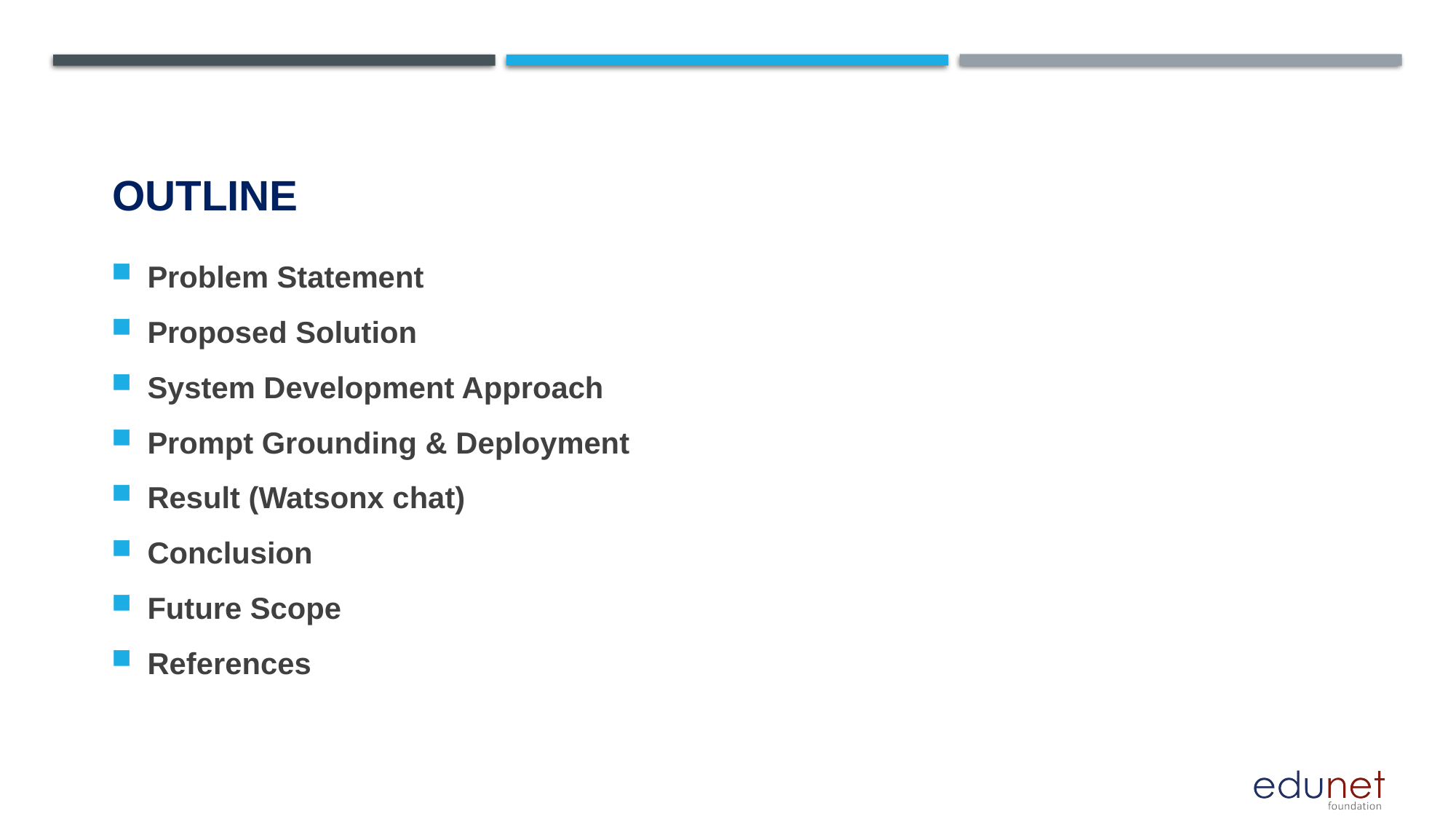

# OUTLINE

Problem Statement
Proposed Solution
System Development Approach
Prompt Grounding & Deployment
Result (Watsonx chat)
Conclusion
Future Scope
References